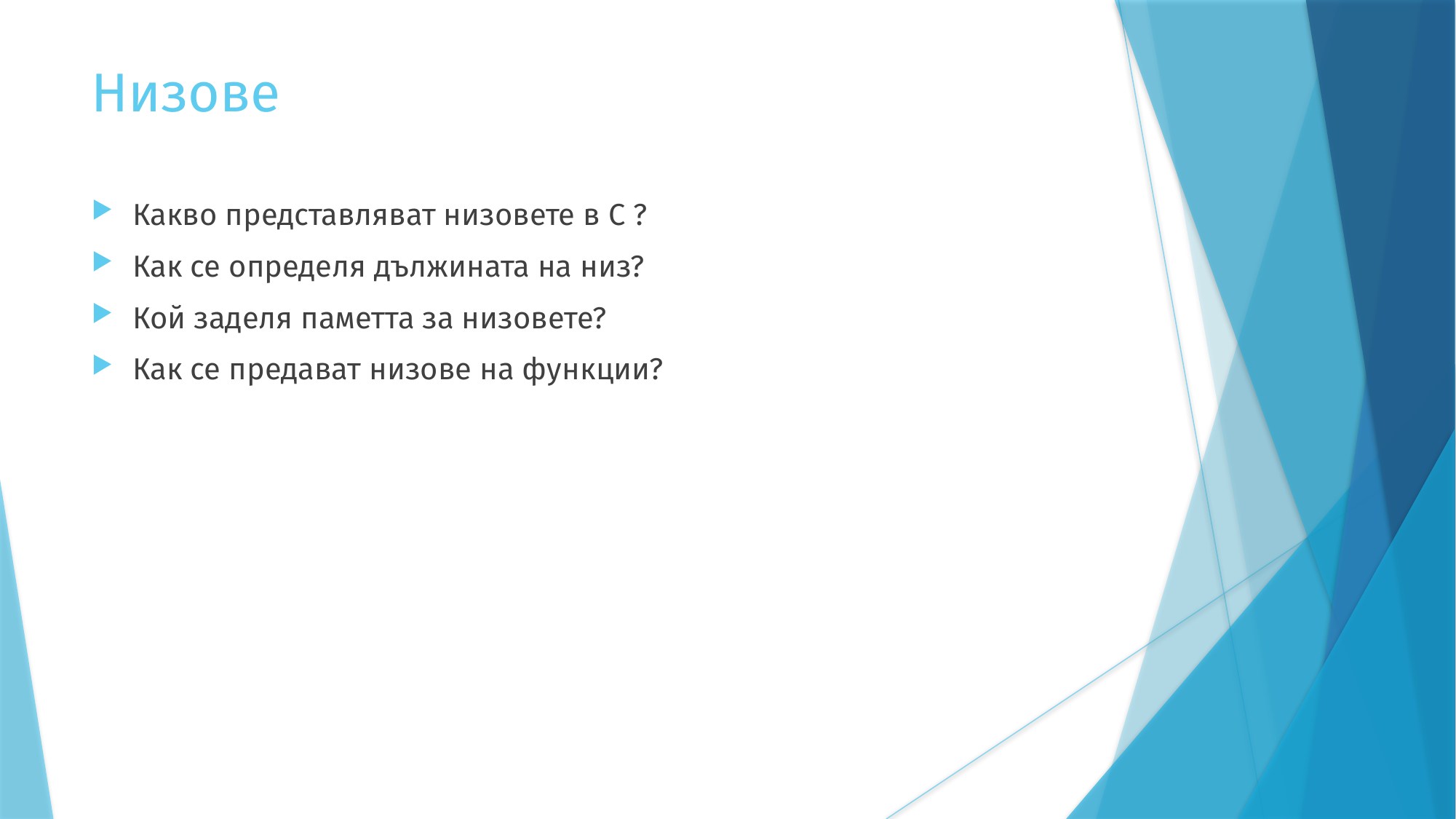

Низове
Какво представляват низовете в С ?
Как се определя дължината на низ?
Кой заделя паметта за низовете?
Как се предават низове на функции?